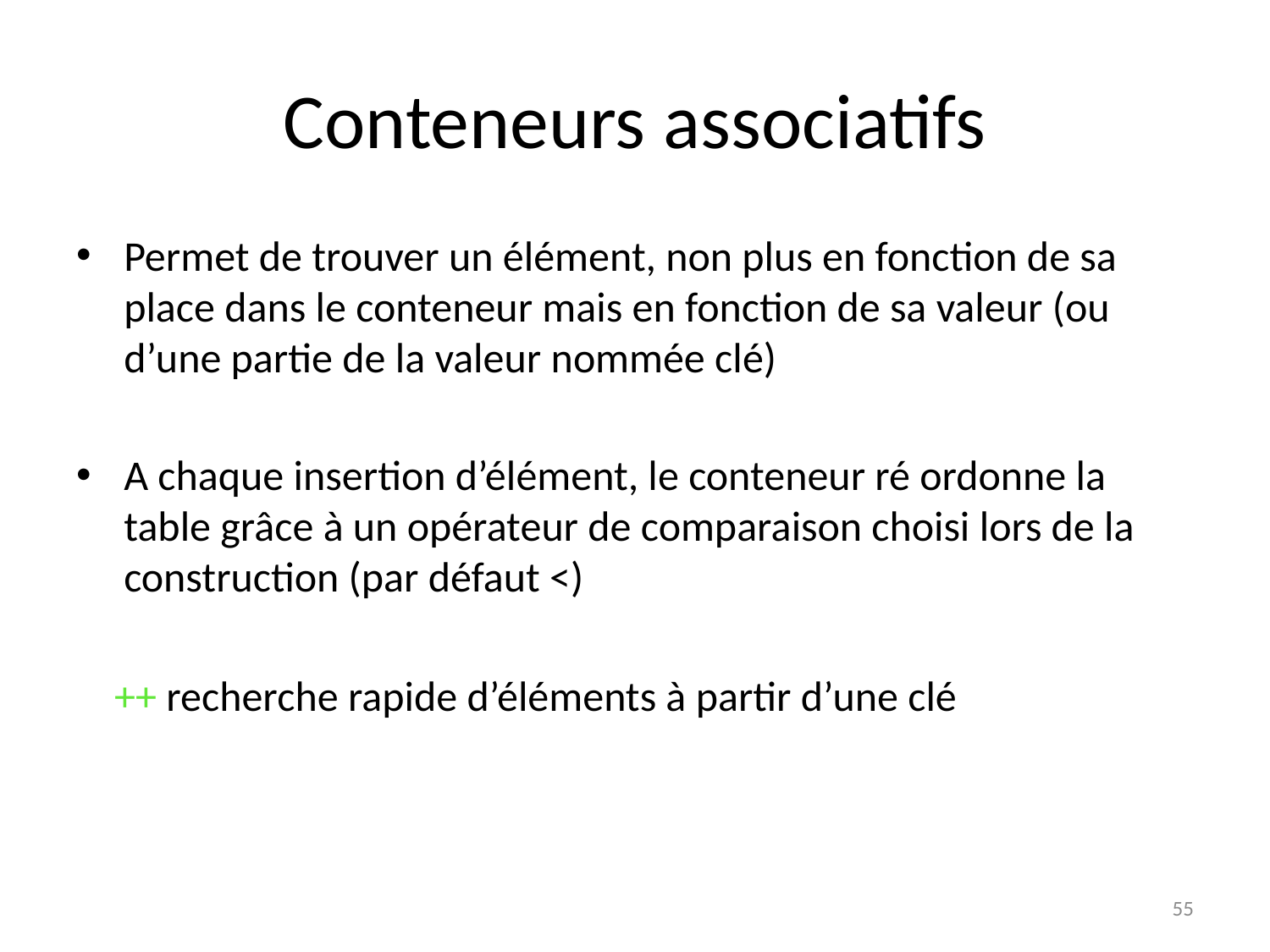

# Conteneurs associatifs
Permet de trouver un élément, non plus en fonction de sa place dans le conteneur mais en fonction de sa valeur (ou d’une partie de la valeur nommée clé)

A chaque insertion d’élément, le conteneur ré ordonne la table grâce à un opérateur de comparaison choisi lors de la construction (par défaut <)

    ++ recherche rapide d’éléments à partir d’une clé
55